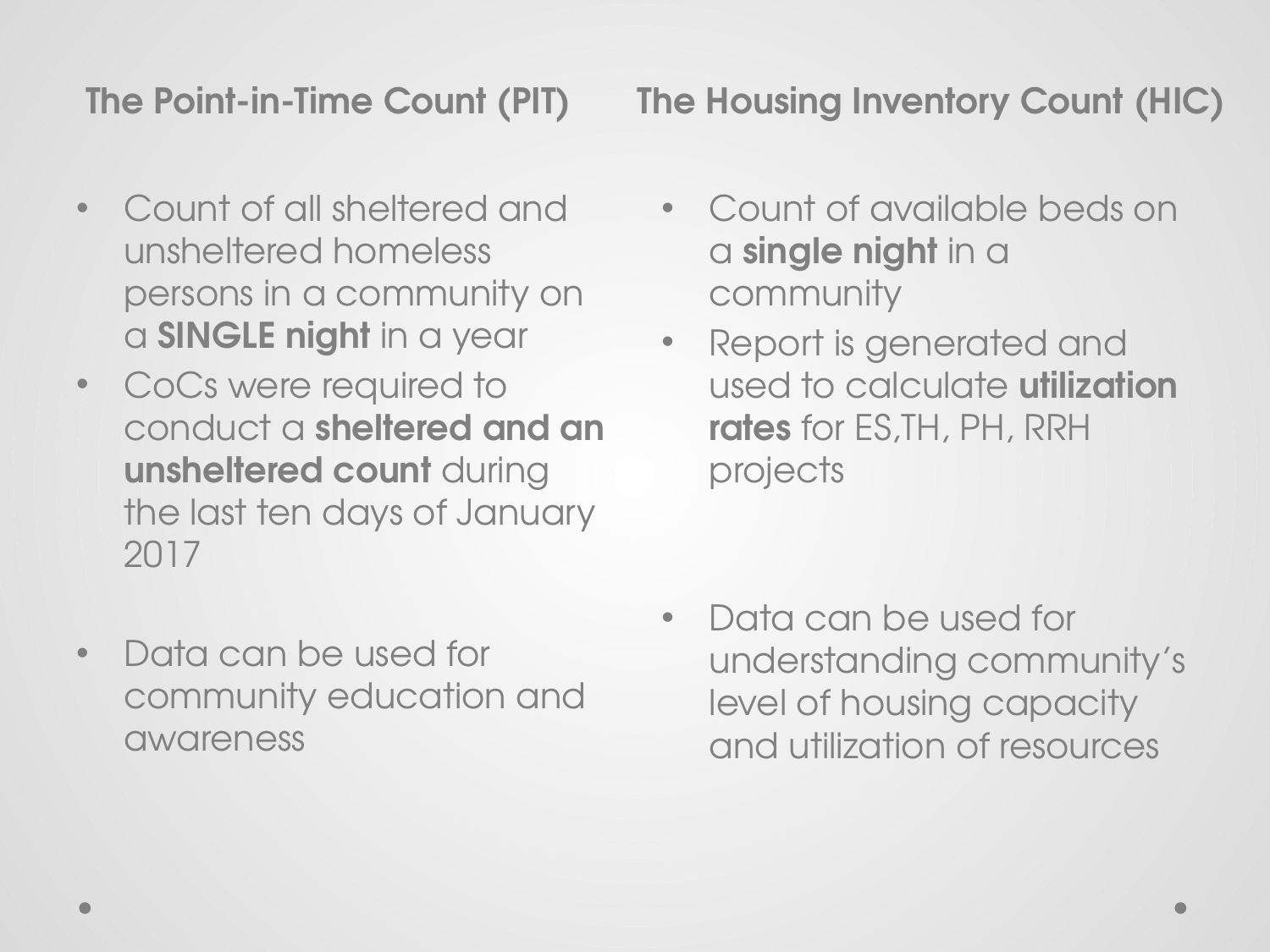

The Point-in-Time Count (PIT)
The Housing Inventory Count (HIC)
Count of all sheltered and unsheltered homeless persons in a community on a SINGLE night in a year
CoCs were required to conduct a sheltered and an unsheltered count during the last ten days of January 2017

Data can be used for community education and awareness
Count of available beds on a single night in a community
Report is generated and used to calculate utilization rates for ES,TH, PH, RRH projects

Data can be used for understanding community’s level of housing capacity and utilization of resources